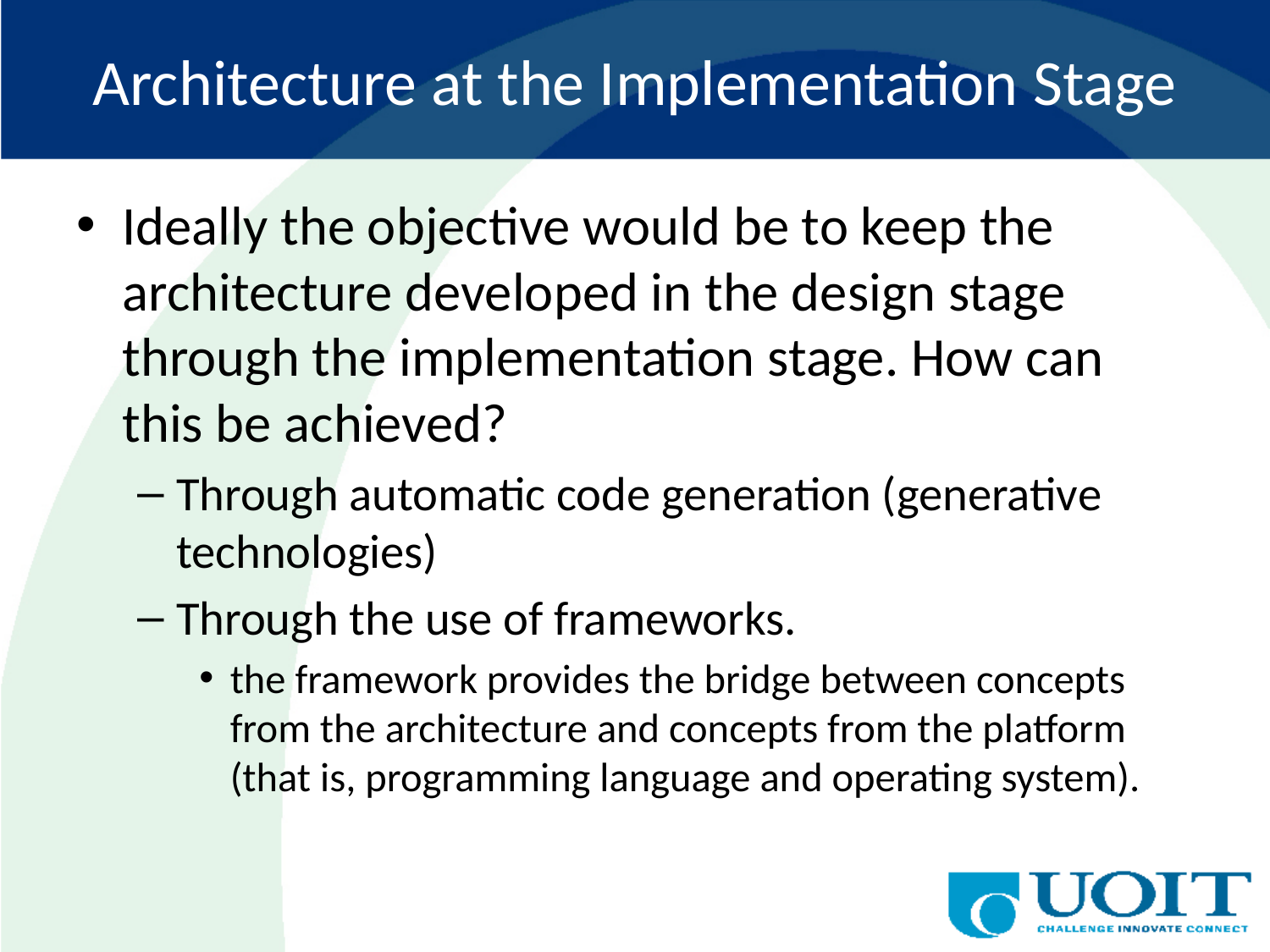

# Architecture at the Implementation Stage
Ideally the objective would be to keep the architecture developed in the design stage through the implementation stage. How can this be achieved?
Through automatic code generation (generative technologies)
Through the use of frameworks.
the framework provides the bridge between concepts from the architecture and concepts from the platform (that is, programming language and operating system).